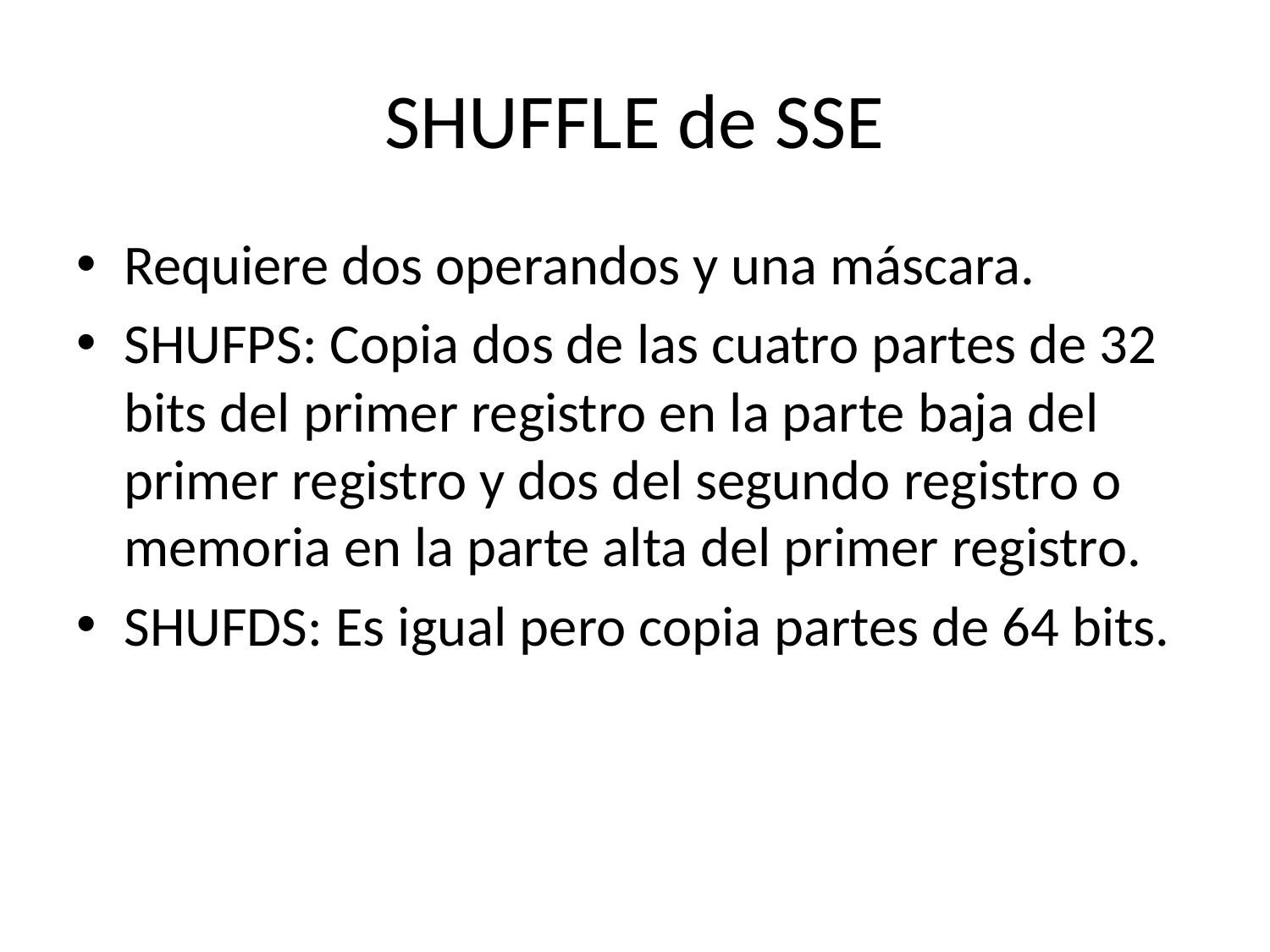

# SHUFFLE de SSE
Requiere dos operandos y una máscara.
SHUFPS: Copia dos de las cuatro partes de 32 bits del primer registro en la parte baja del primer registro y dos del segundo registro o memoria en la parte alta del primer registro.
SHUFDS: Es igual pero copia partes de 64 bits.